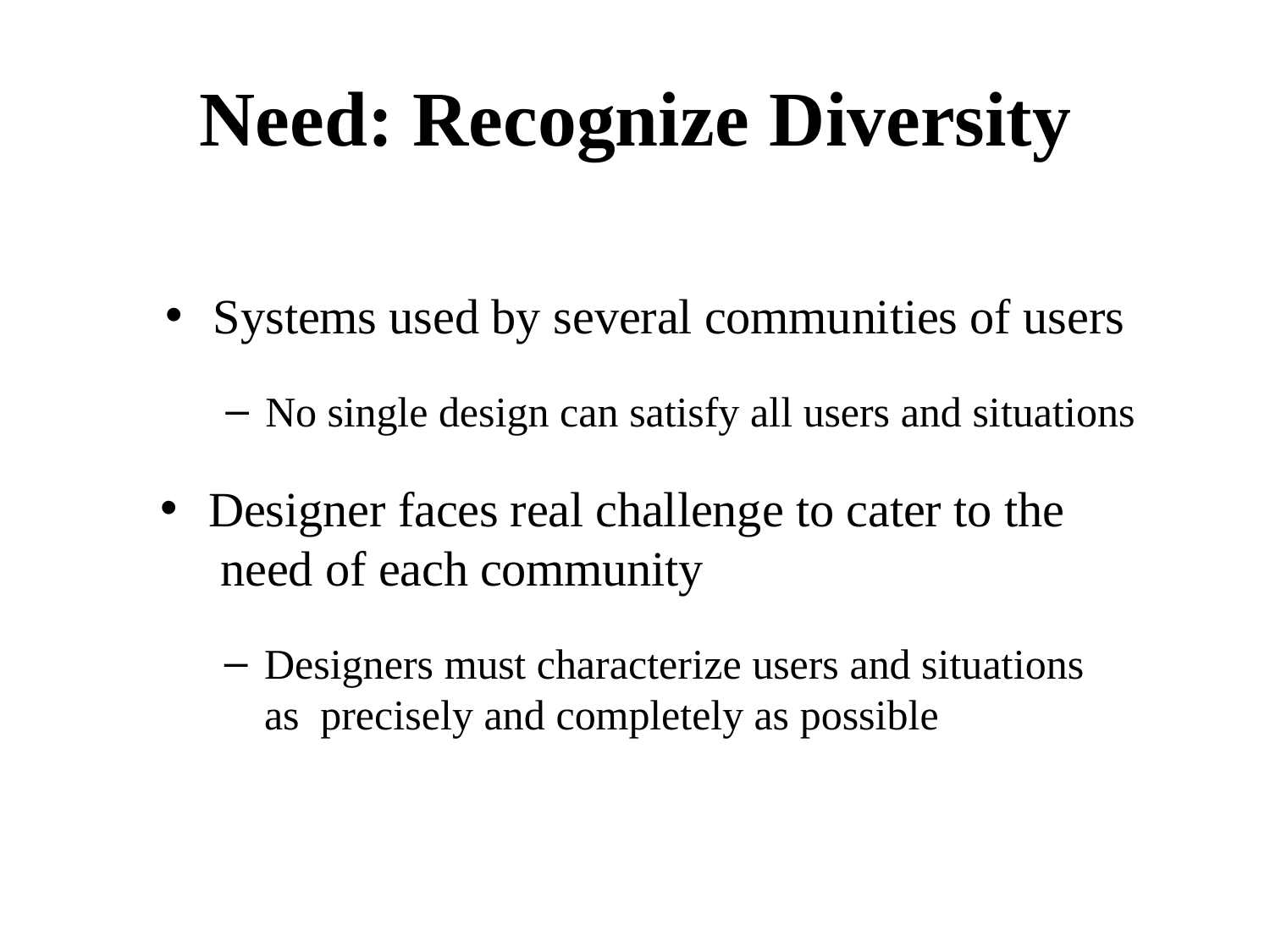

# Need: Recognize Diversity
Systems used by several communities of users
No single design can satisfy all users and situations
Designer faces real challenge to cater to the  need of each community
Designers must characterize users and situations as  precisely and completely as possible